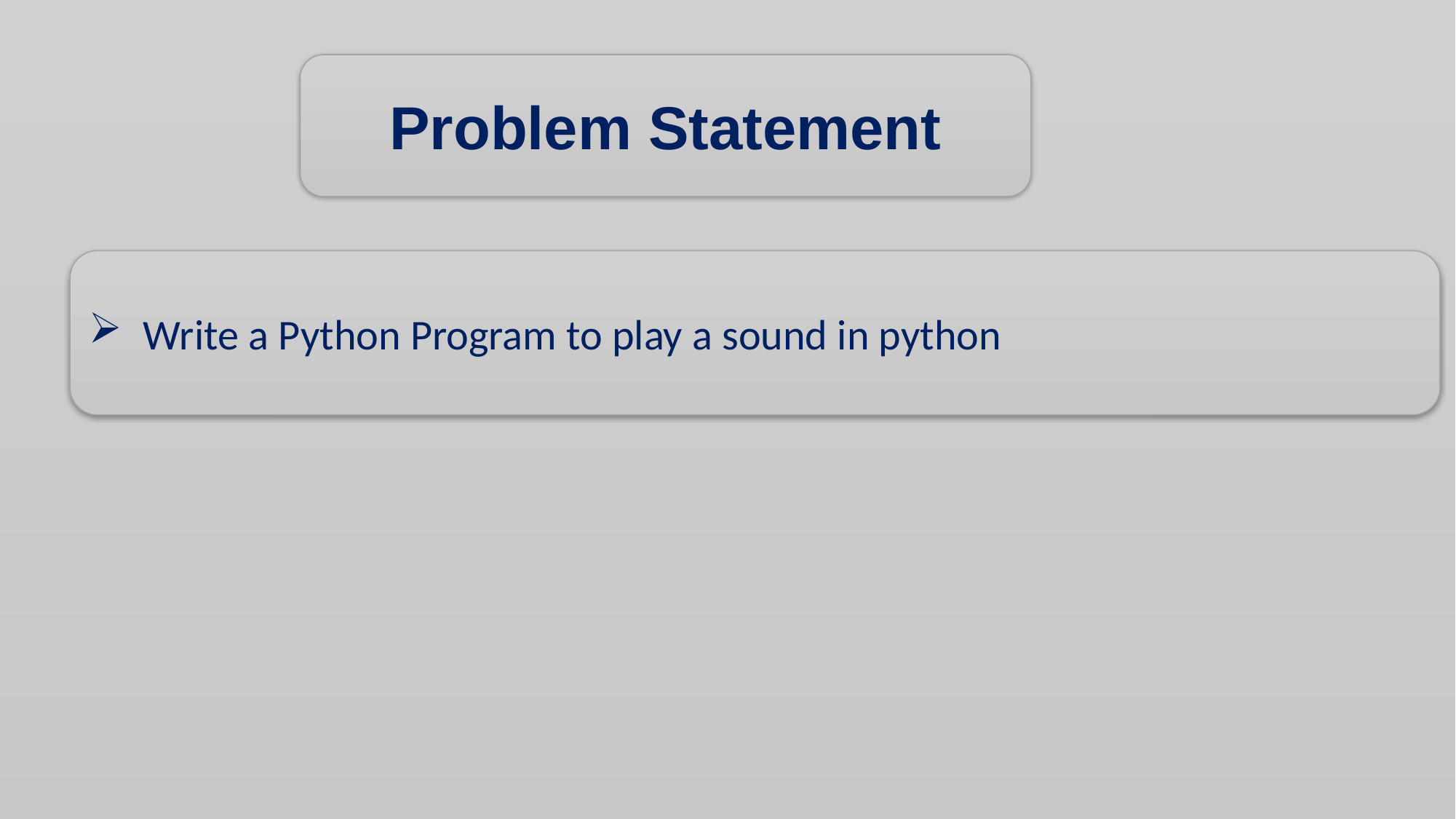

Problem Statement
Write a Python Program to play a sound in python